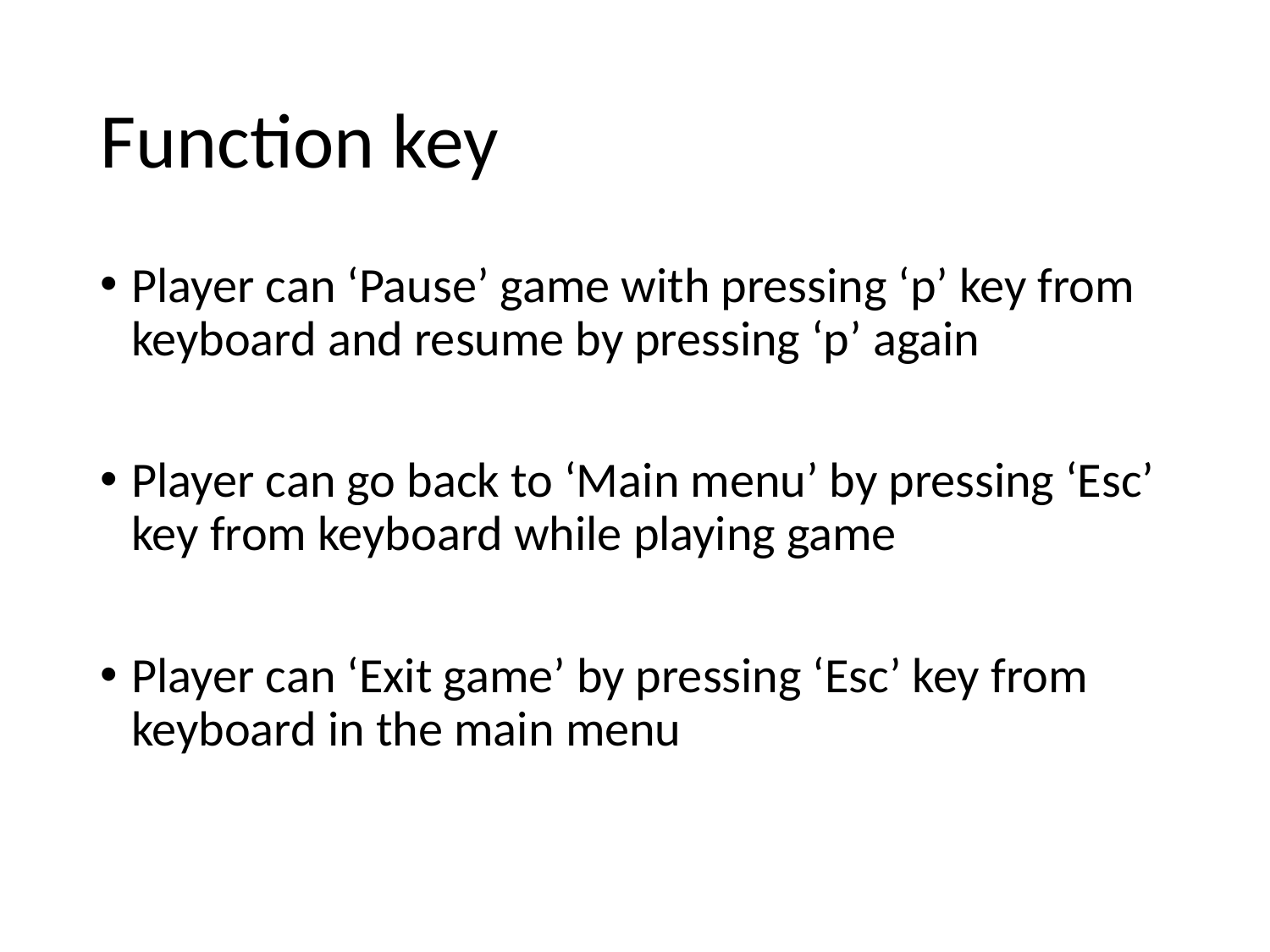

# Function key
Player can ‘Pause’ game with pressing ‘p’ key from keyboard and resume by pressing ‘p’ again

Player can go back to ‘Main menu’ by pressing ‘Esc’ key from keyboard while playing game

Player can ‘Exit game’ by pressing ‘Esc’ key from keyboard in the main menu